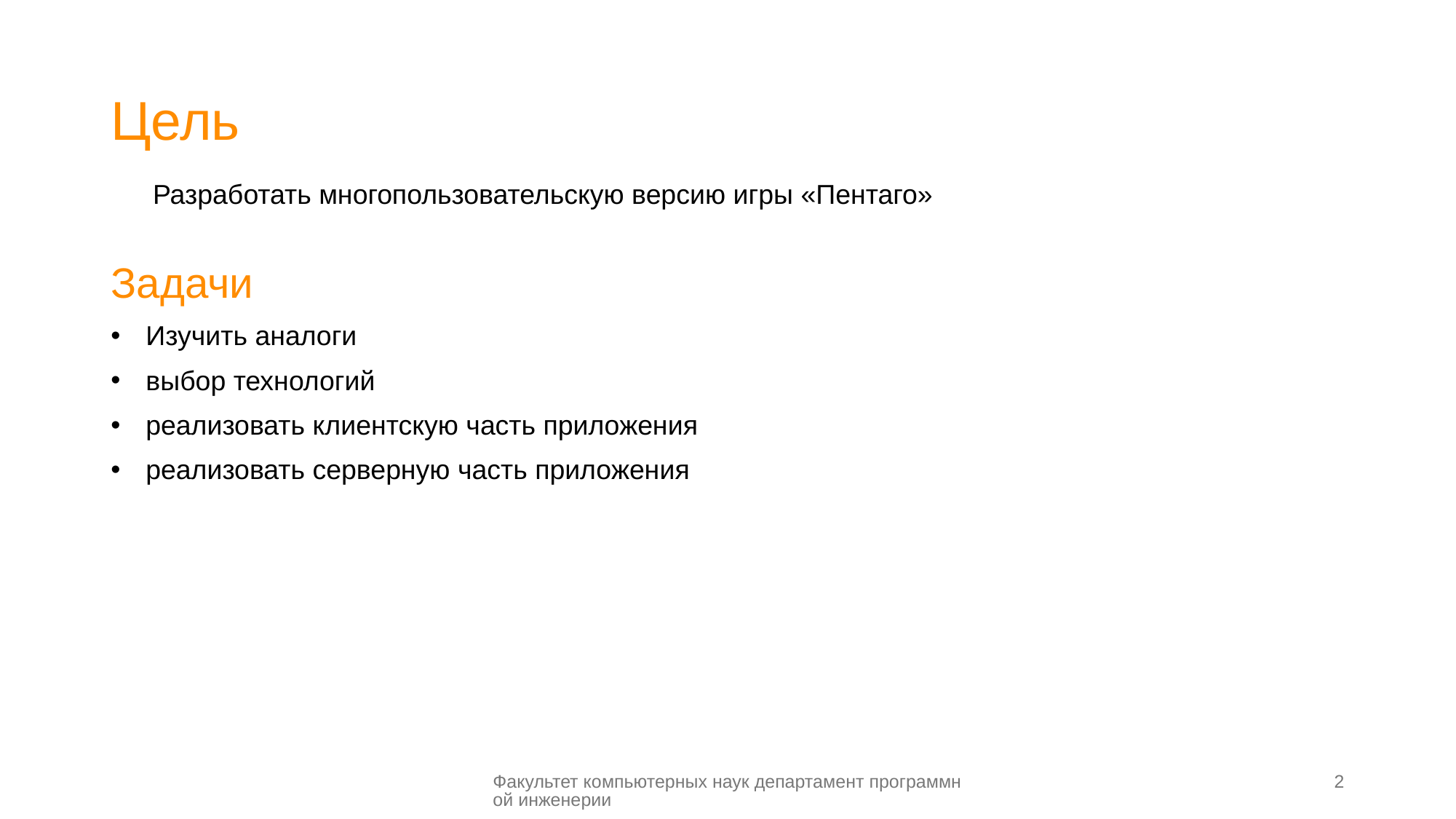

# Цель
Разработать многопользовательскую версию игры «Пентаго»
Задачи
 Изучить аналоги
 выбор технологий
 реализовать клиентскую часть приложения
 реализовать серверную часть приложения

Факультет компьютерных наук департамент программной инженерии
2